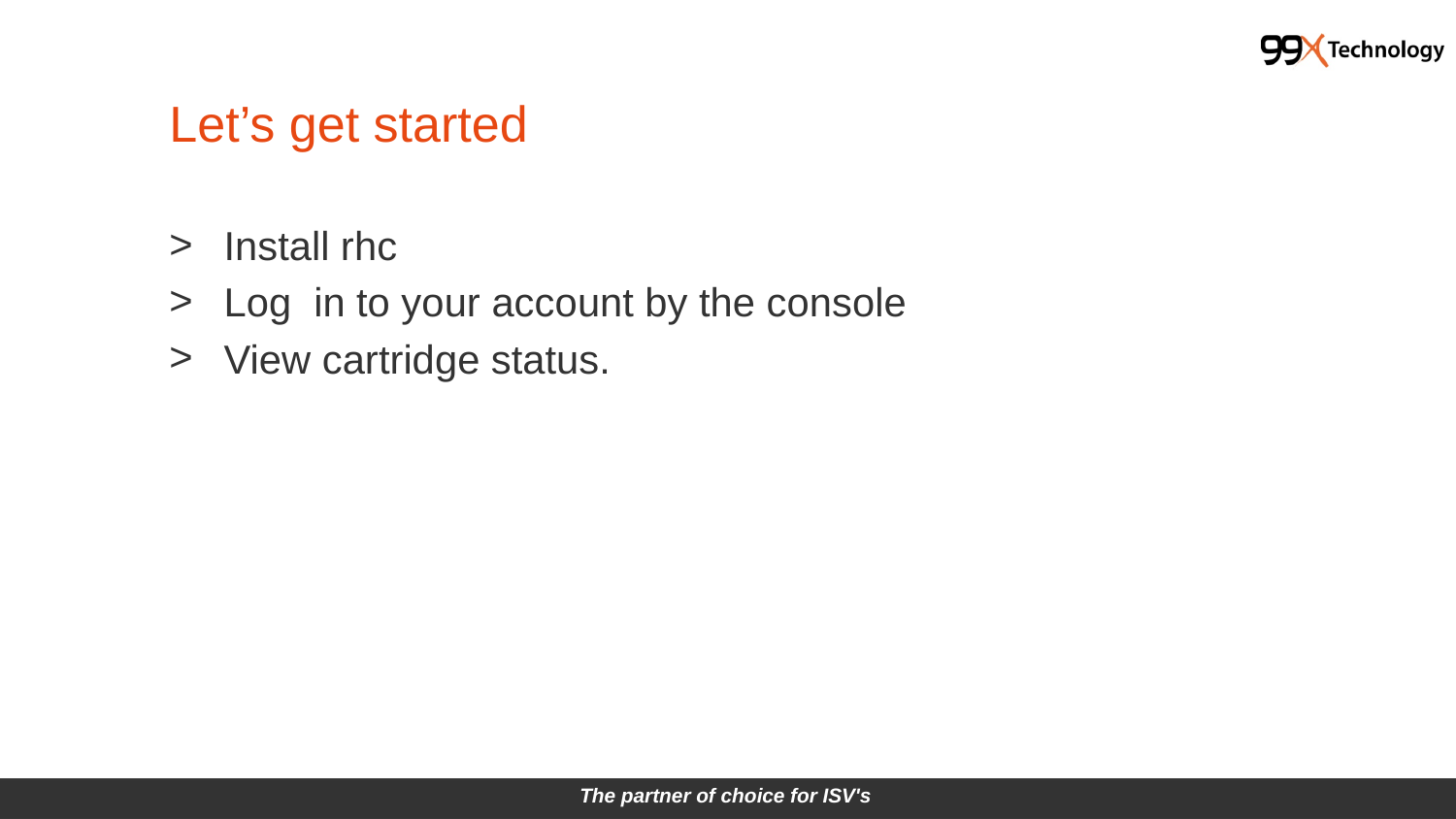

# Let’s get started
Install rhc
Log  in to your account by the console
View cartridge status.
The partner of choice for ISV's